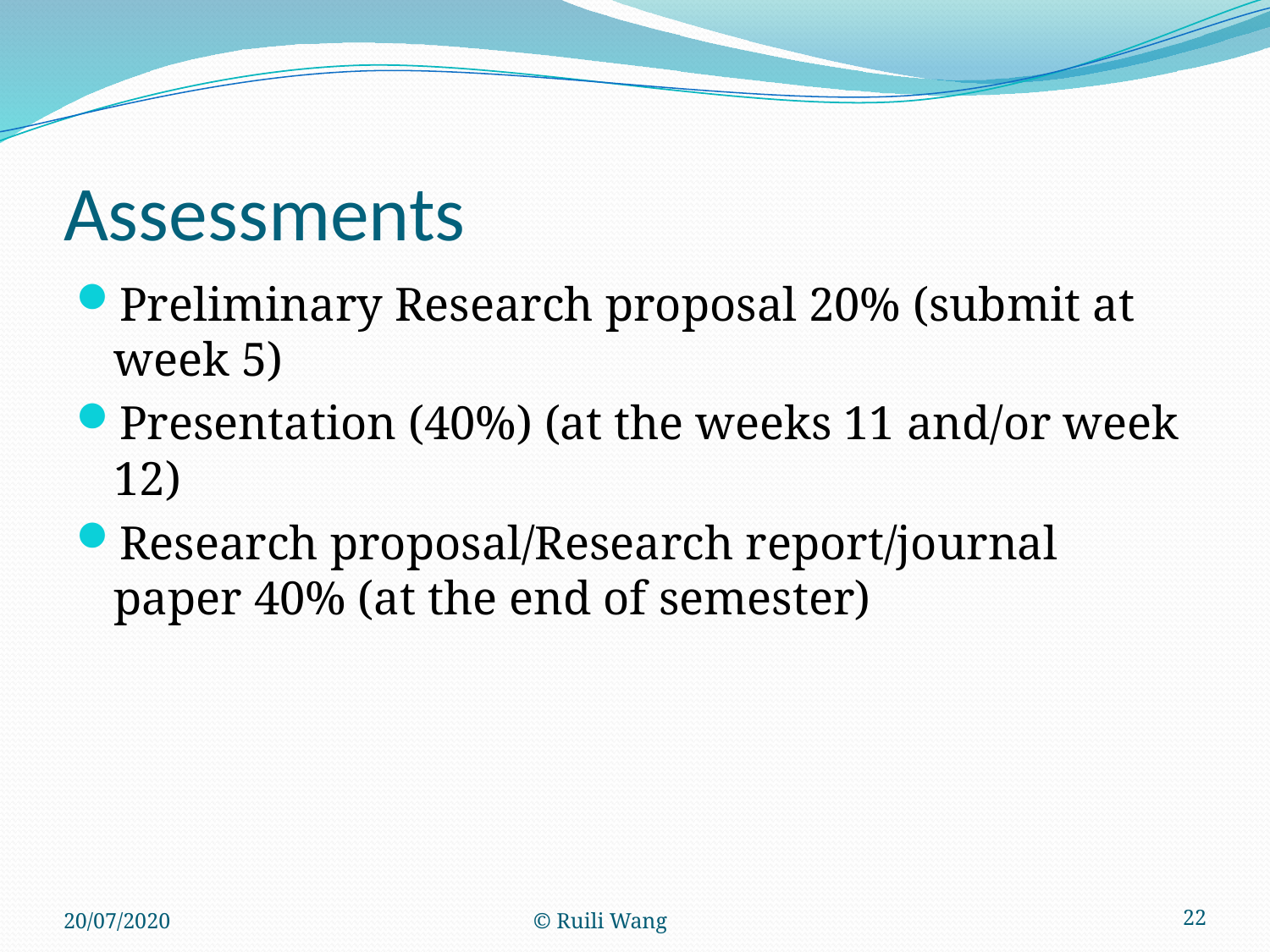

# Assessments
Preliminary Research proposal 20% (submit at week 5)
Presentation (40%) (at the weeks 11 and/or week 12)
Research proposal/Research report/journal paper 40% (at the end of semester)

20/07/2020
© Ruili Wang
22